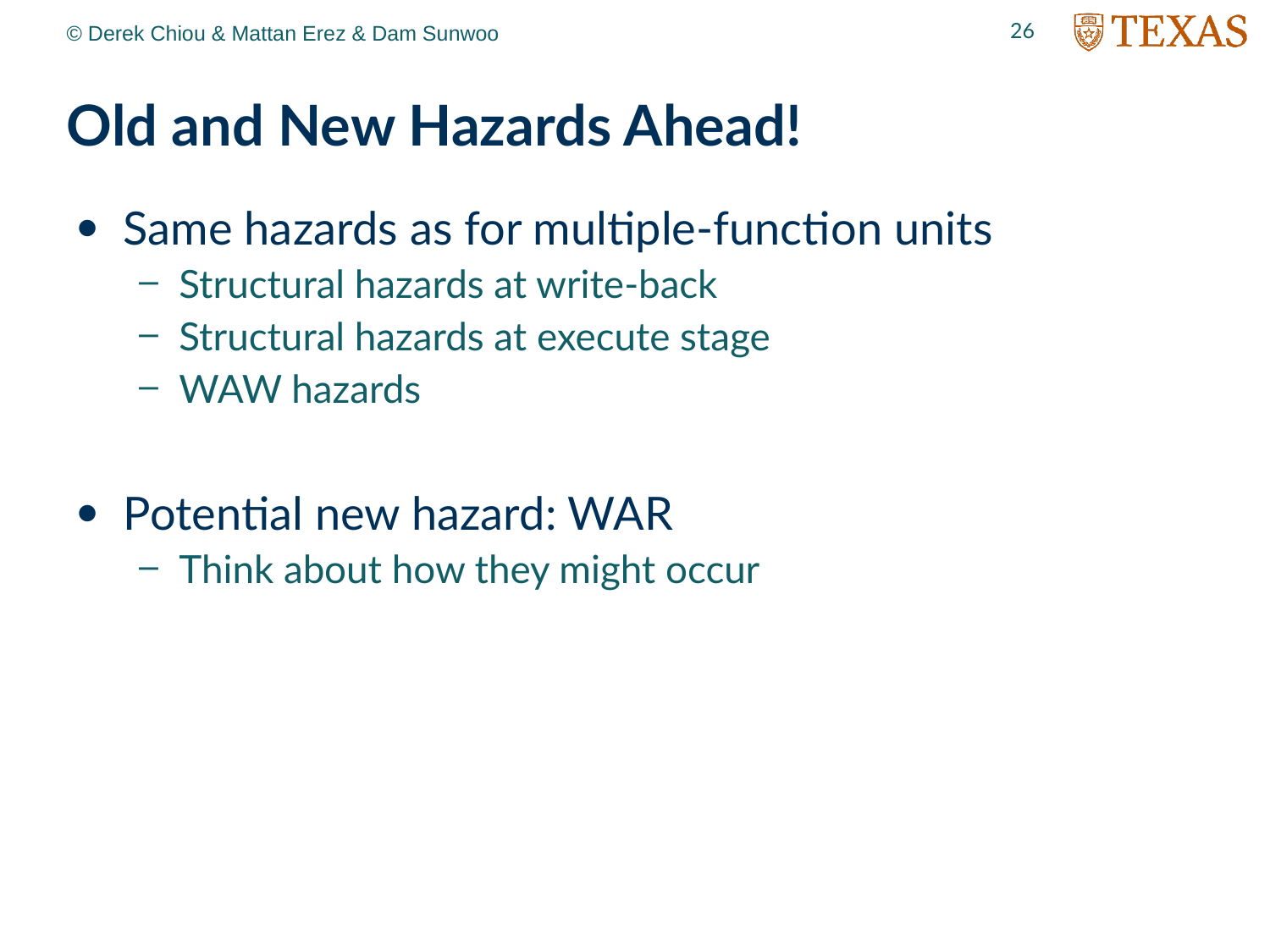

26
© Derek Chiou & Mattan Erez & Dam Sunwoo
# Old and New Hazards Ahead!
Same hazards as for multiple-function units
Structural hazards at write-back
Structural hazards at execute stage
WAW hazards

Potential new hazard: WAR
Think about how they might occur